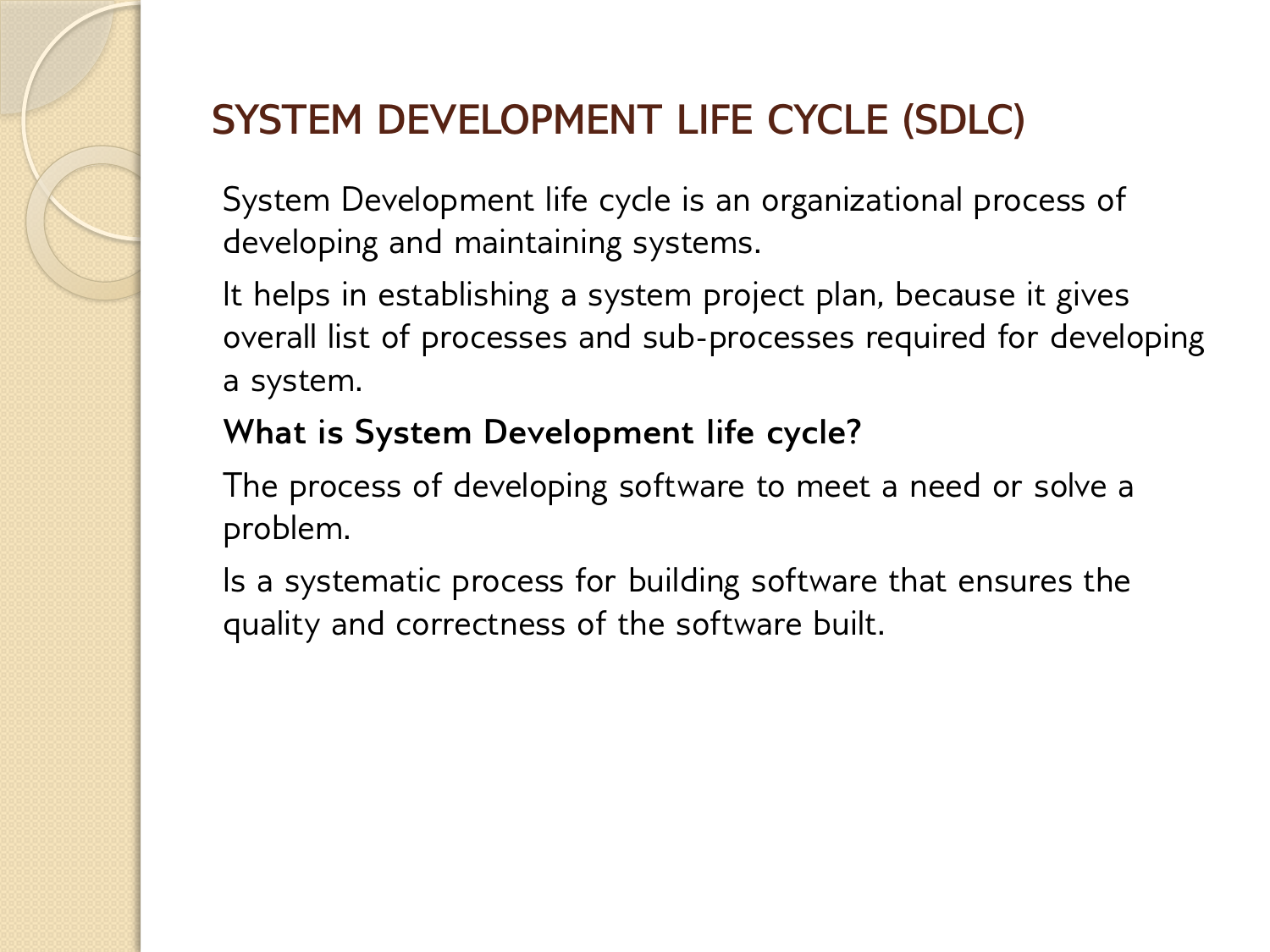

# SYSTEM DEVELOPMENT LIFE CYCLE (SDLC)
System Development life cycle is an organizational process of developing and maintaining systems.
It helps in establishing a system project plan, because it gives overall list of processes and sub-processes required for developing a system.
What is System Development life cycle?
The process of developing software to meet a need or solve a problem.
Is a systematic process for building software that ensures the quality and correctness of the software built.